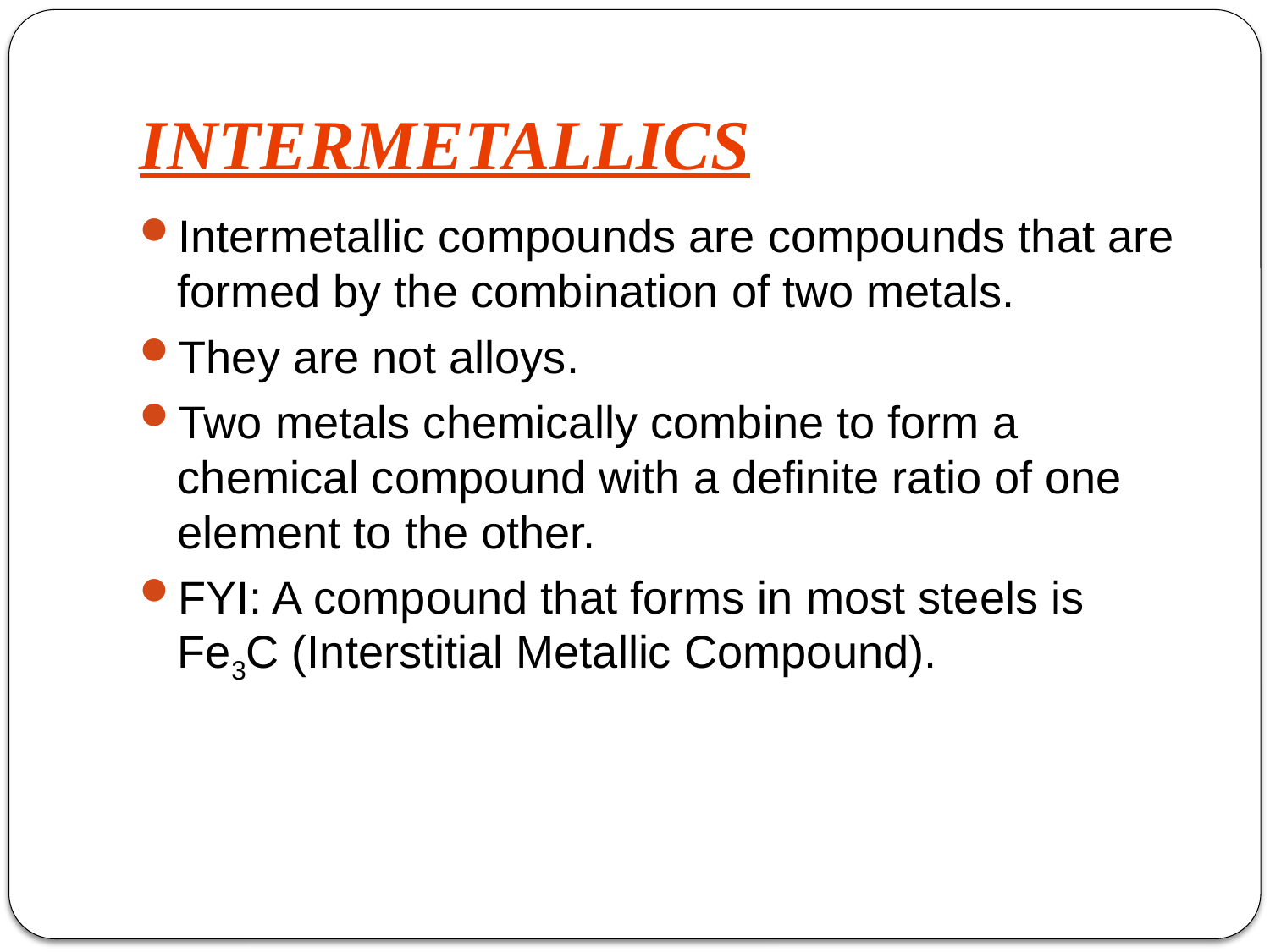

# INTERMETALLICS
Intermetallic compounds are compounds that are formed by the combination of two metals.
They are not alloys.
Two metals chemically combine to form a chemical compound with a definite ratio of one element to the other.
FYI: A compound that forms in most steels is Fe3C (Interstitial Metallic Compound).